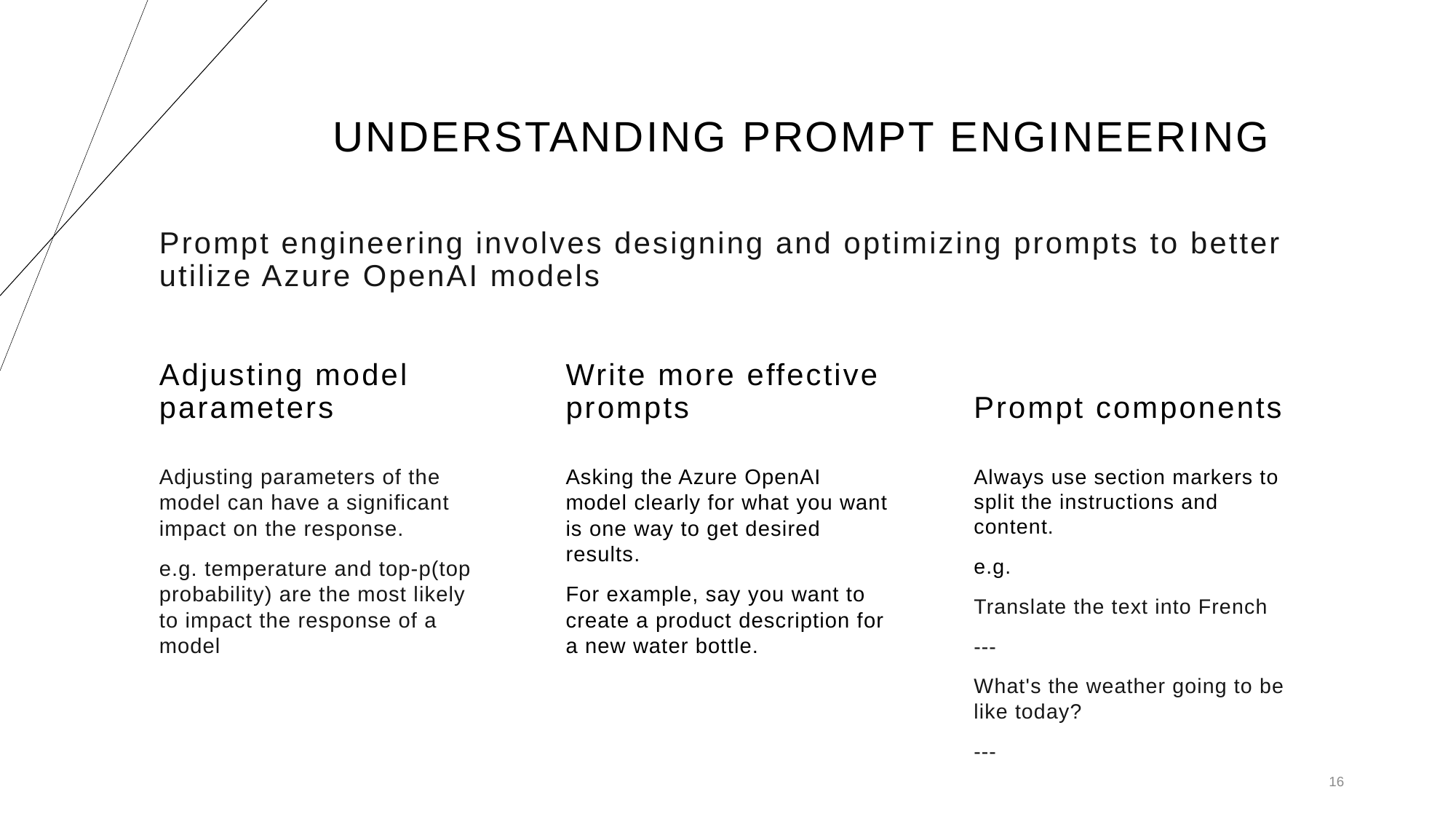

# Understanding Prompt Engineering
Prompt engineering involves designing and optimizing prompts to better utilize Azure OpenAI models
Adjusting model parameters
Write more effective prompts
Prompt components
Adjusting parameters of the model can have a significant impact on the response.
e.g. temperature and top-p(top probability) are the most likely to impact the response of a model

Asking the Azure OpenAI model clearly for what you want is one way to get desired results.
For example, say you want to create a product description for a new water bottle.
Always use section markers to split the instructions and content.
e.g.
Translate the text into French
---
What's the weather going to be like today?
---
16